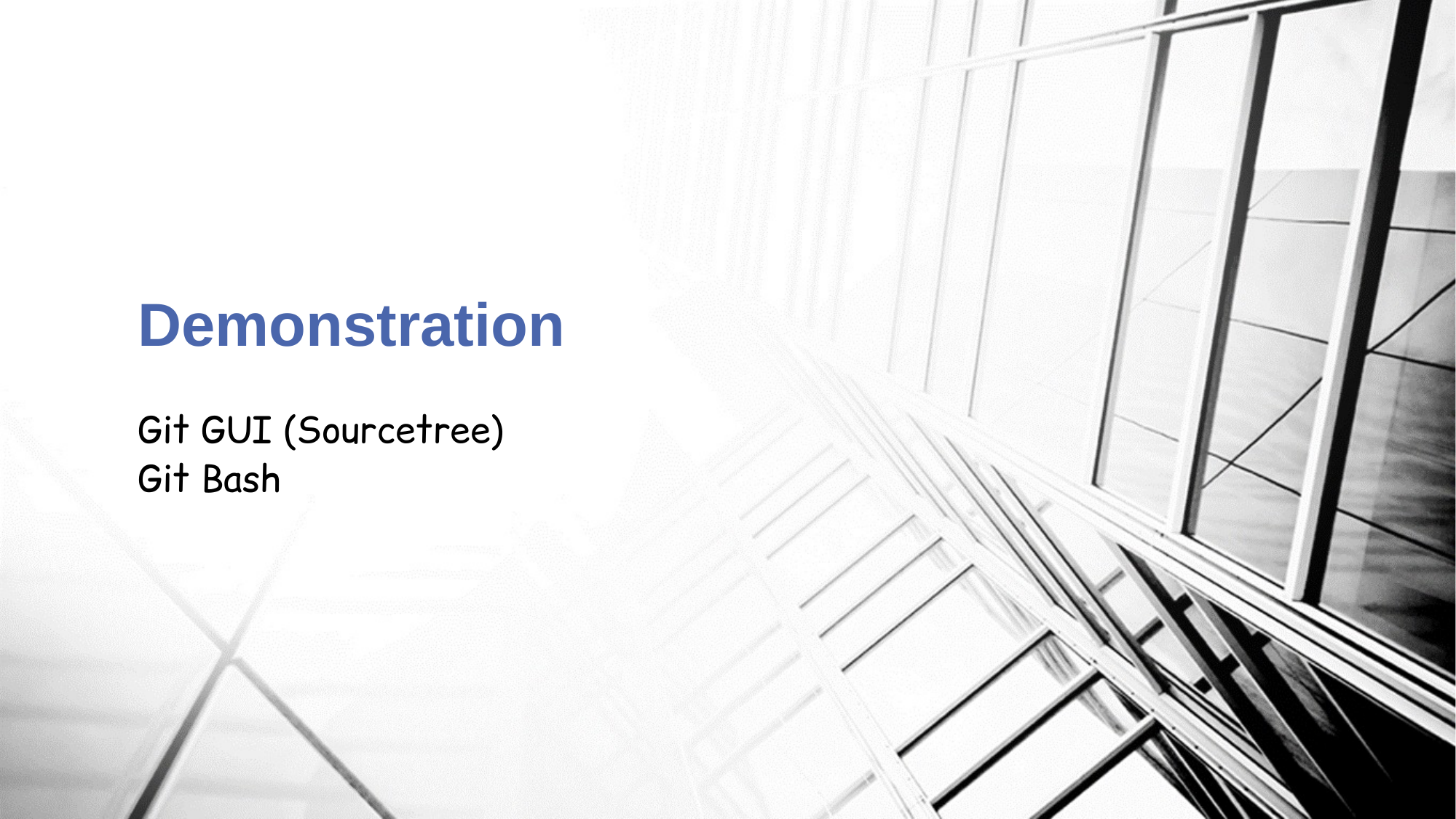

# Demonstration
Git GUI (Sourcetree)
Git Bash